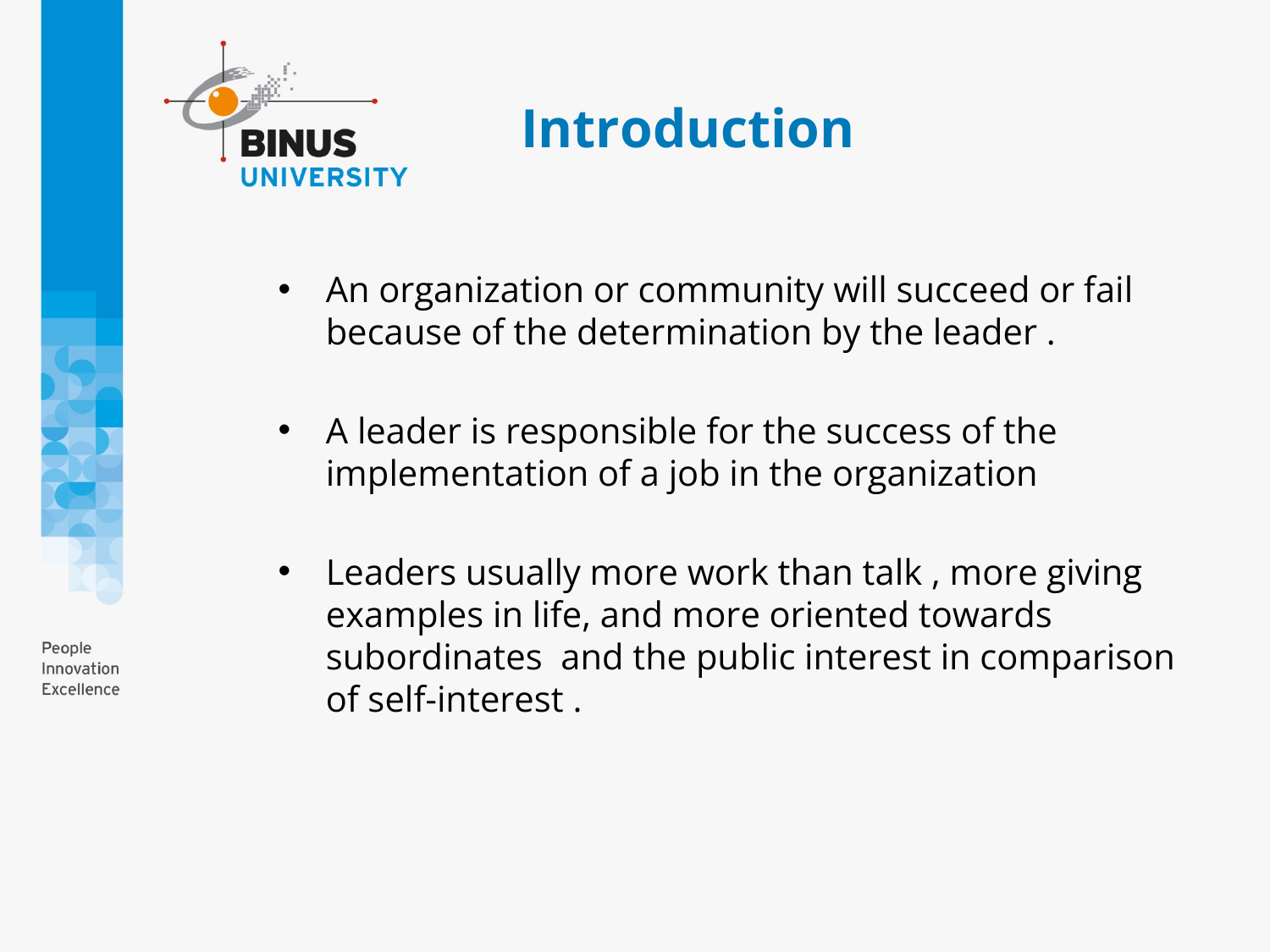

# Introduction

An organization or community will succeed or fail because of the determination by the leader .

A leader is responsible for the success of the implementation of a job in the organization

Leaders usually more work than talk , more giving examples in life, and more oriented towards subordinates  and the public interest in comparison of self-interest .